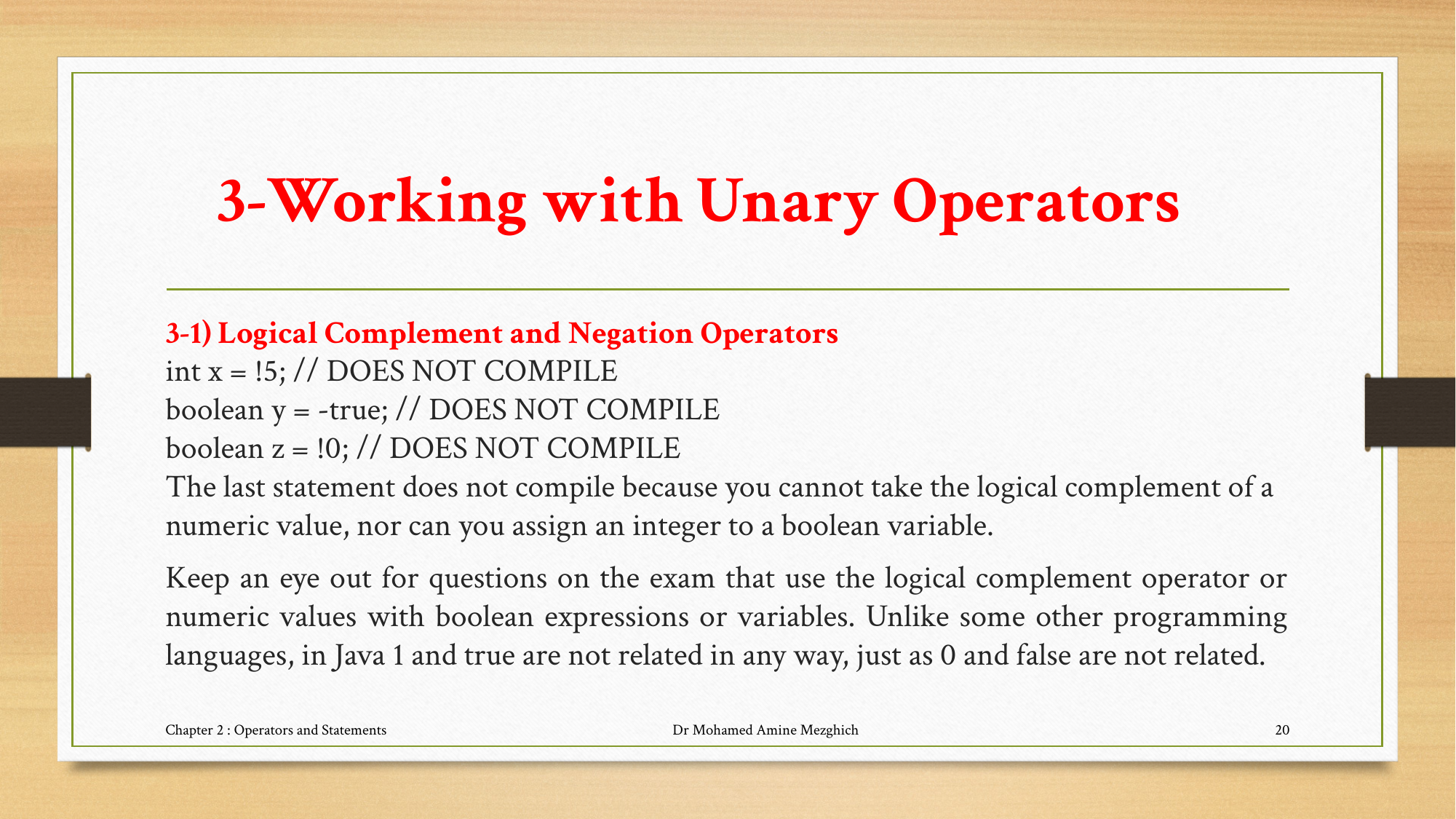

# 3-Working with Unary Operators
3-1) Logical Complement and Negation Operators
int x = !5; // DOES NOT COMPILE
boolean y = -true; // DOES NOT COMPILE
boolean z = !0; // DOES NOT COMPILE
The last statement does not compile because you cannot take the logical complement of a numeric value, nor can you assign an integer to a boolean variable.
Keep an eye out for questions on the exam that use the logical complement operator or numeric values with boolean expressions or variables. Unlike some other programming languages, in Java 1 and true are not related in any way, just as 0 and false are not related.
Chapter 2 : Operators and Statements                                                                                   Dr Mohamed Amine Mezghich
20